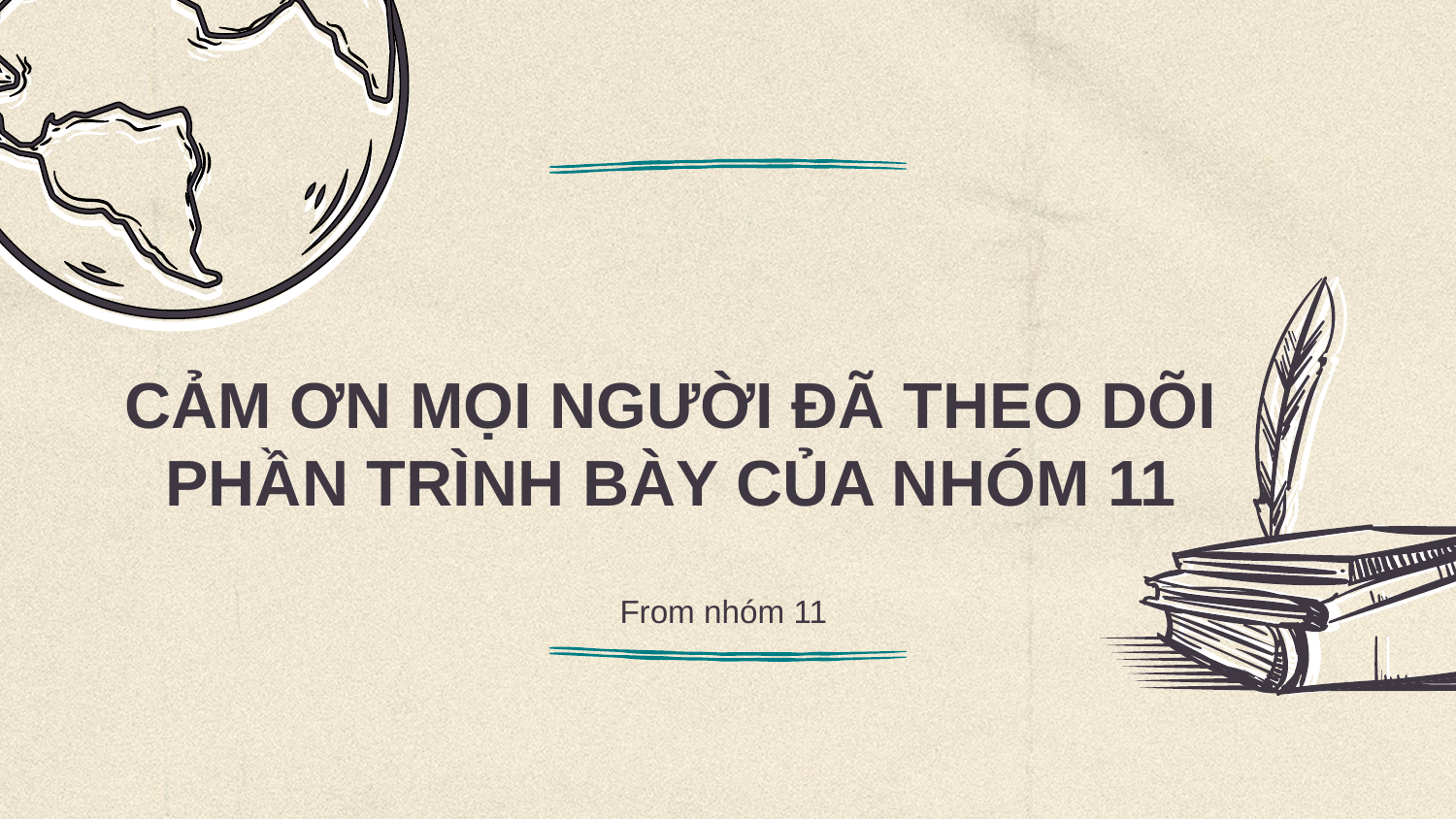

# CẢM ƠN MỌI NGƯỜI ĐÃ THEO DÕI PHẦN TRÌNH BÀY CỦA NHÓM 11
From nhóm 11